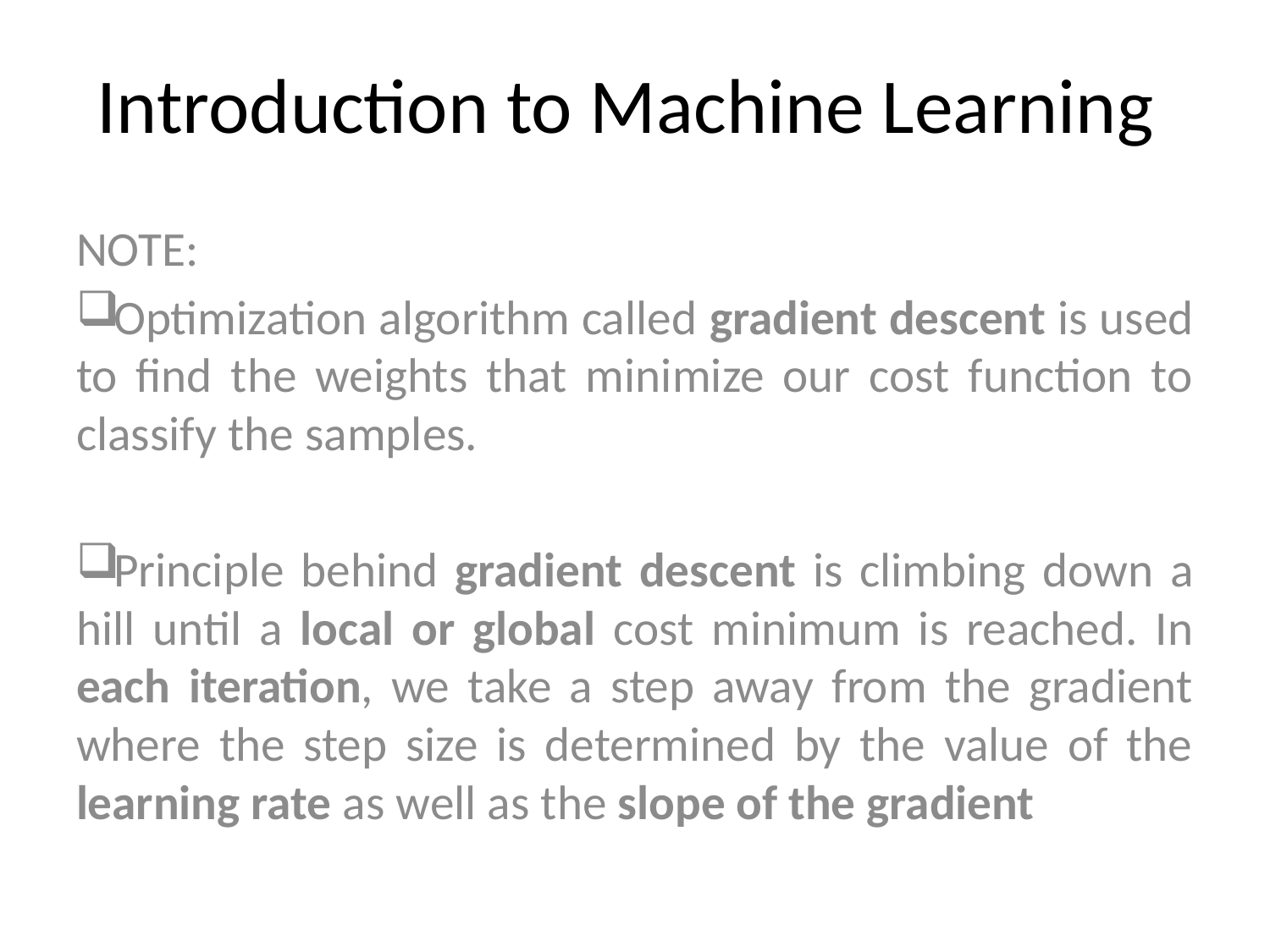

# Introduction to Machine Learning
NOTE:
Optimization algorithm called gradient descent is used to find the weights that minimize our cost function to classify the samples.

Principle behind gradient descent is climbing down a hill until a local or global cost minimum is reached. In each iteration, we take a step away from the gradient where the step size is determined by the value of the learning rate as well as the slope of the gradient